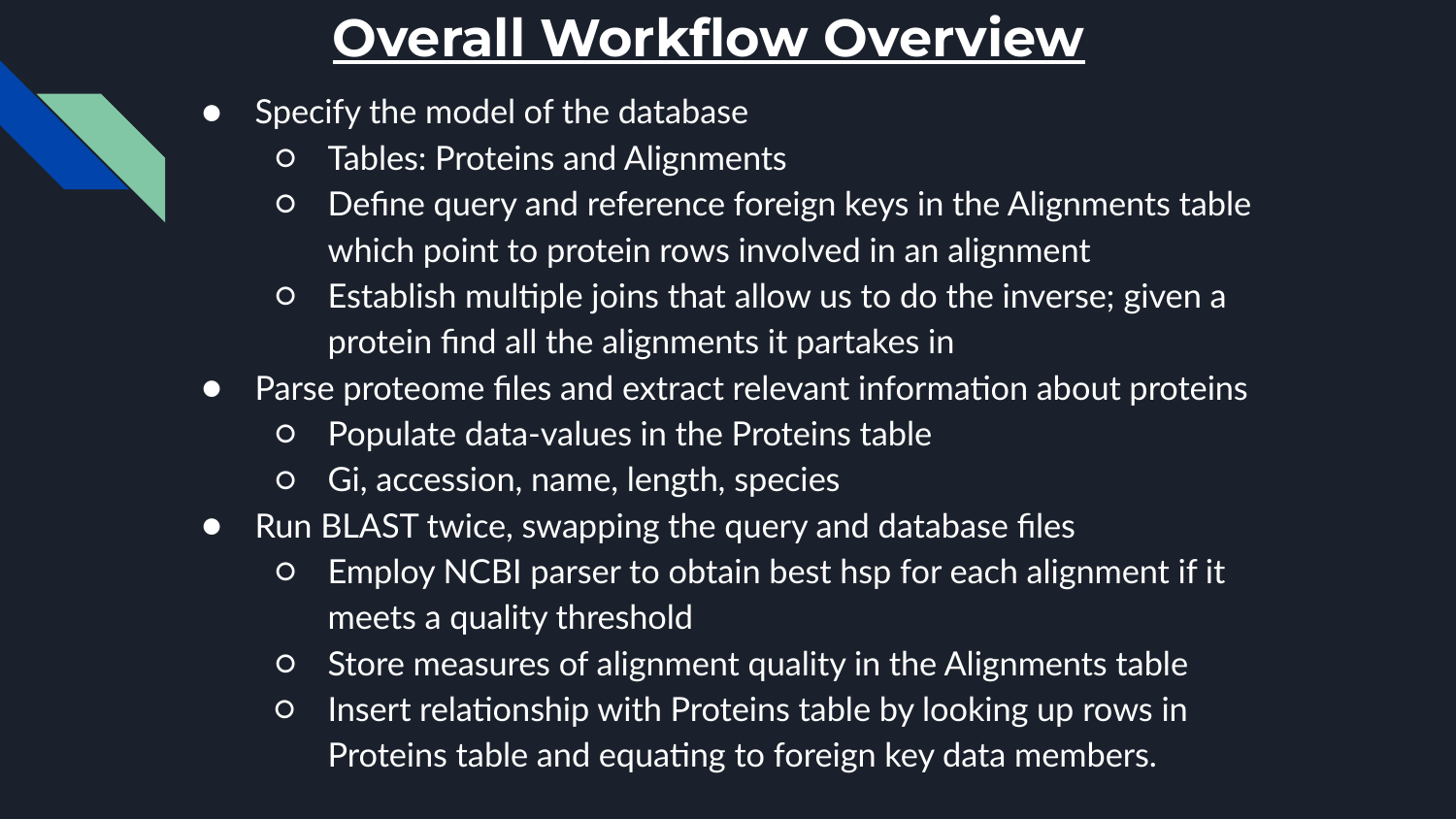

# Overall Workflow Overview
Specify the model of the database
Tables: Proteins and Alignments
Define query and reference foreign keys in the Alignments table which point to protein rows involved in an alignment
Establish multiple joins that allow us to do the inverse; given a protein find all the alignments it partakes in
Parse proteome files and extract relevant information about proteins
Populate data-values in the Proteins table
Gi, accession, name, length, species
Run BLAST twice, swapping the query and database files
Employ NCBI parser to obtain best hsp for each alignment if it meets a quality threshold
Store measures of alignment quality in the Alignments table
Insert relationship with Proteins table by looking up rows in Proteins table and equating to foreign key data members.